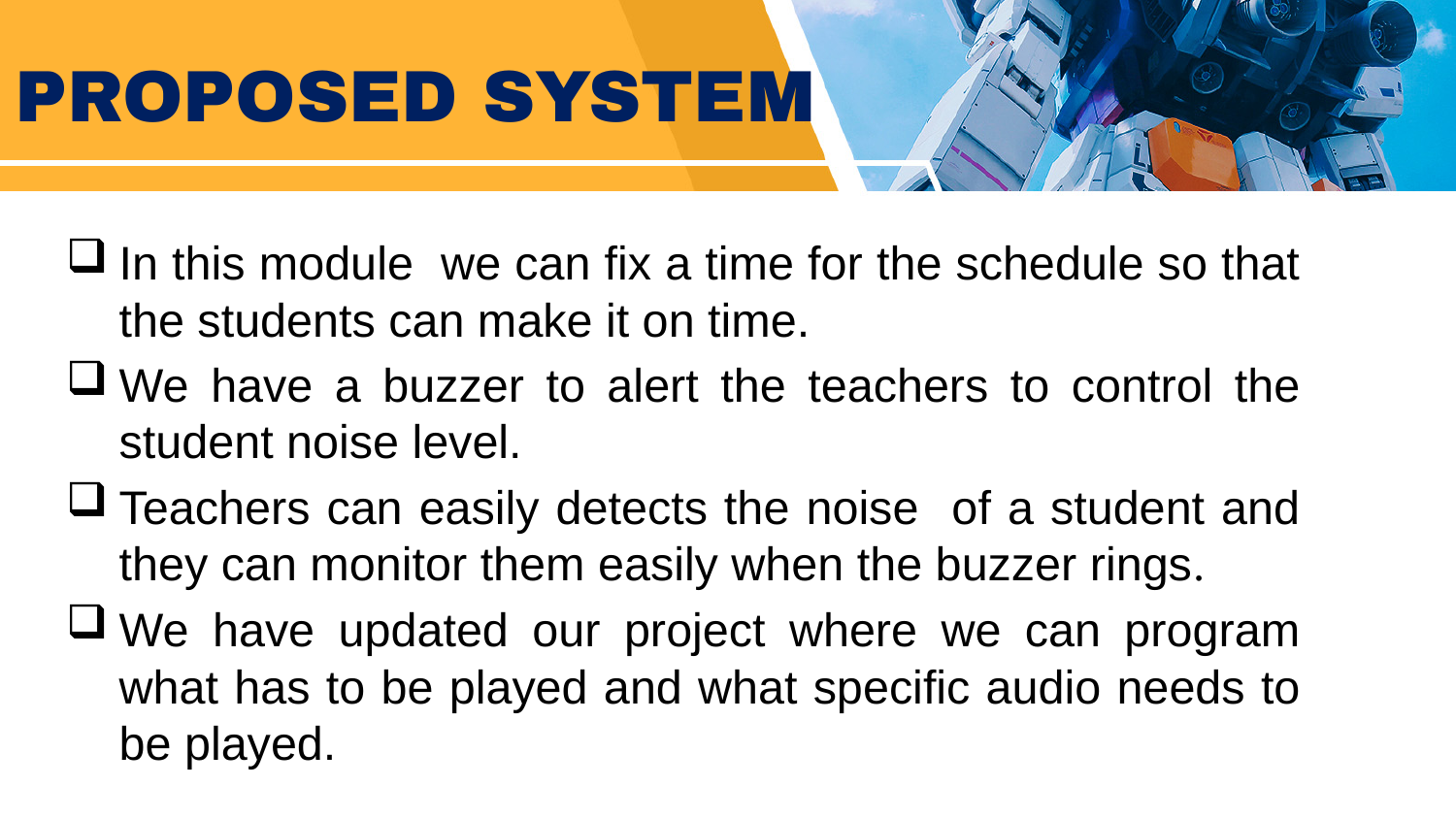

# PROPOSED SYSTEM
In this module  we can fix a time for the schedule so that the students can make it on time.
We have a buzzer to alert the teachers to control the student noise level.
Teachers can easily detects the noise  of a student and they can monitor them easily when the buzzer rings.
We have updated our project where we can program what has to be played and what specific audio needs to be played.